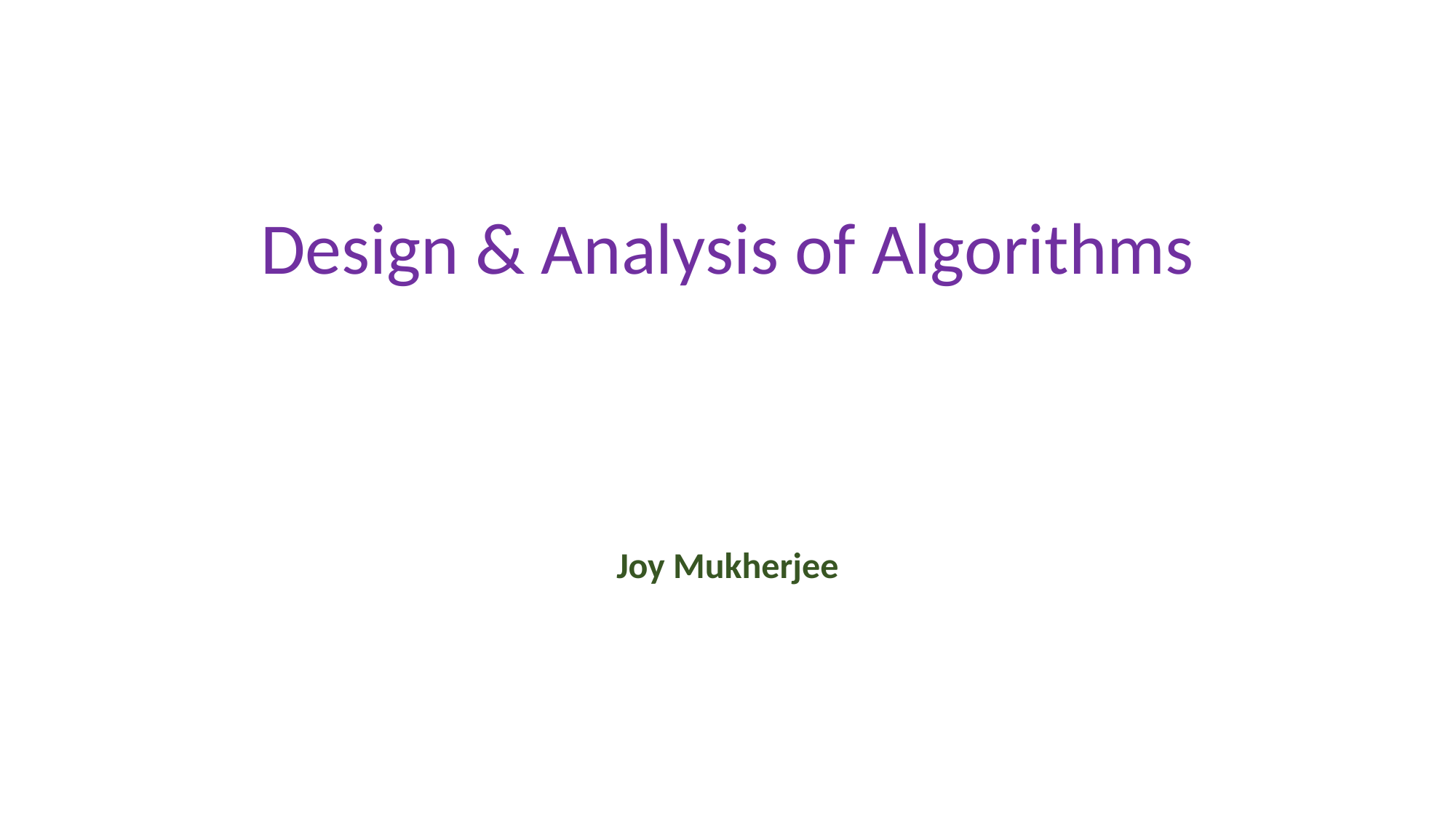

# Design & Analysis of Algorithms
Joy Mukherjee